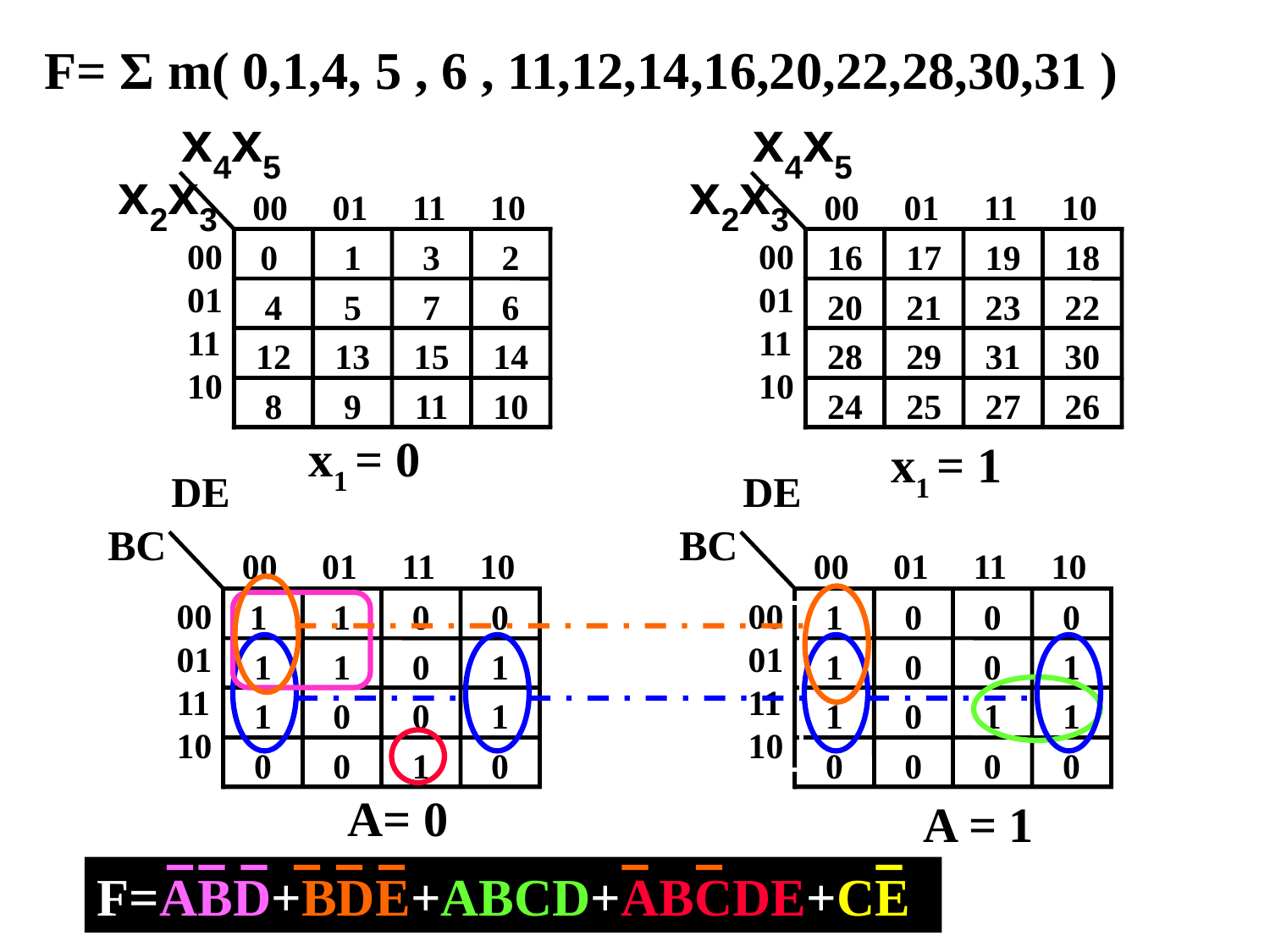

F= Σ m( 0,1,4, 5 , 6 , 11,12,14,16,20,22,28,30,31 )
x4x5
x2x3

  00     01     11     10
0

1

3

2

00
01
11
10
4

5
7
6
12

13
15
14
8

9
11
10

x4x5
x2x3

  00     01     11     10
16

17

19

18

00
01
11
10
20

21
23
22
28

29
31
30
24

25
27
26

x1 = 0
x1 = 1
DE
BC

  00     01     11     10
1

1

0

0

00
01
11
10
1

1
0
1
1

0
0
1
0

0
1
0

DE
BC

  00     01     11     10
1

0

0

0

00
01
11
10
1

0
0
1
1

0
1
1
0

0
0
0

A= 0
A = 1
F=ABD+BDE+ABCD+ABCDE+CE